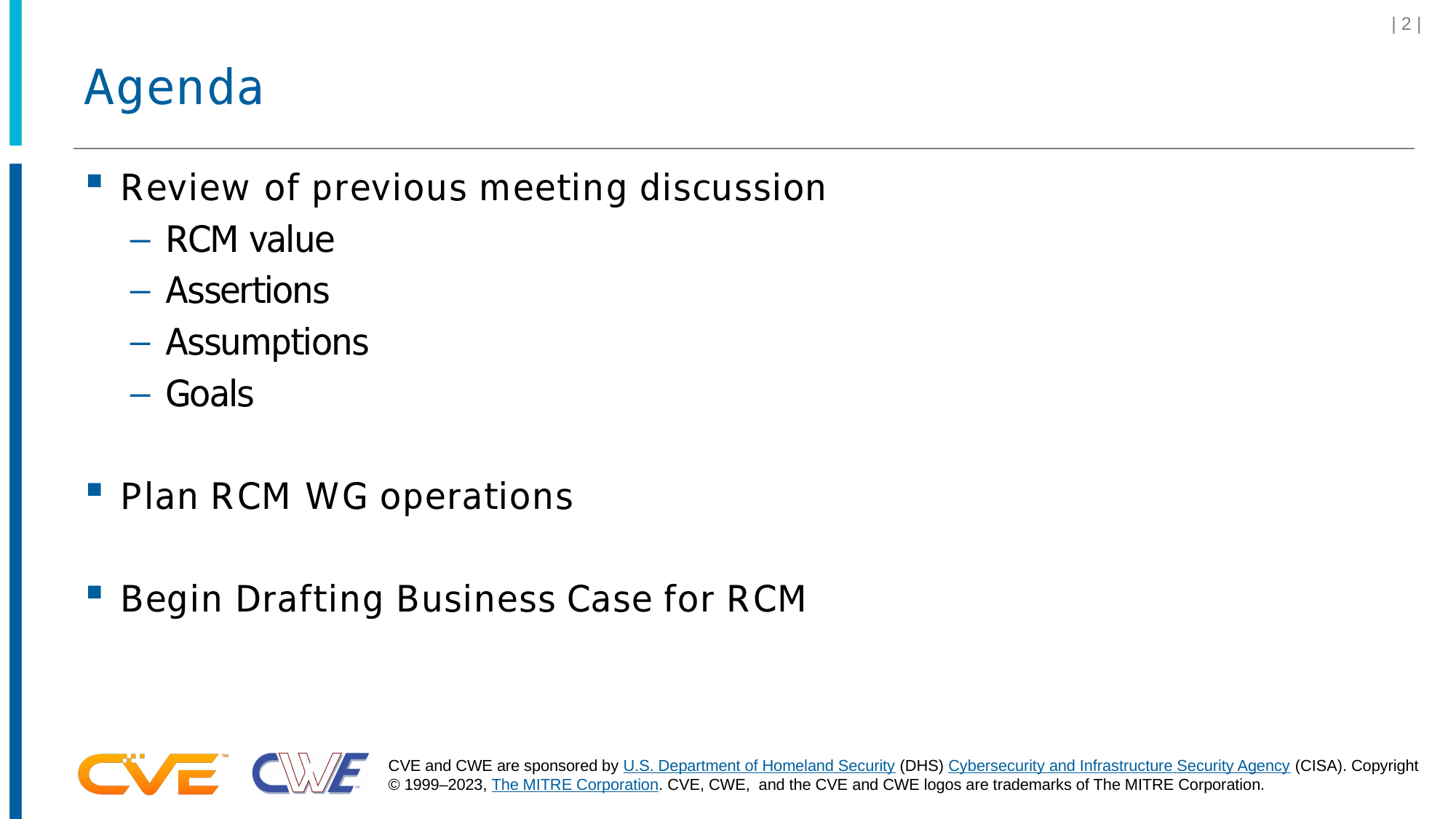

| 2 |
# Agenda
Review of previous meeting discussion
RCM value
Assertions
Assumptions
Goals

Plan RCM WG operations

Begin Drafting Business Case for RCM